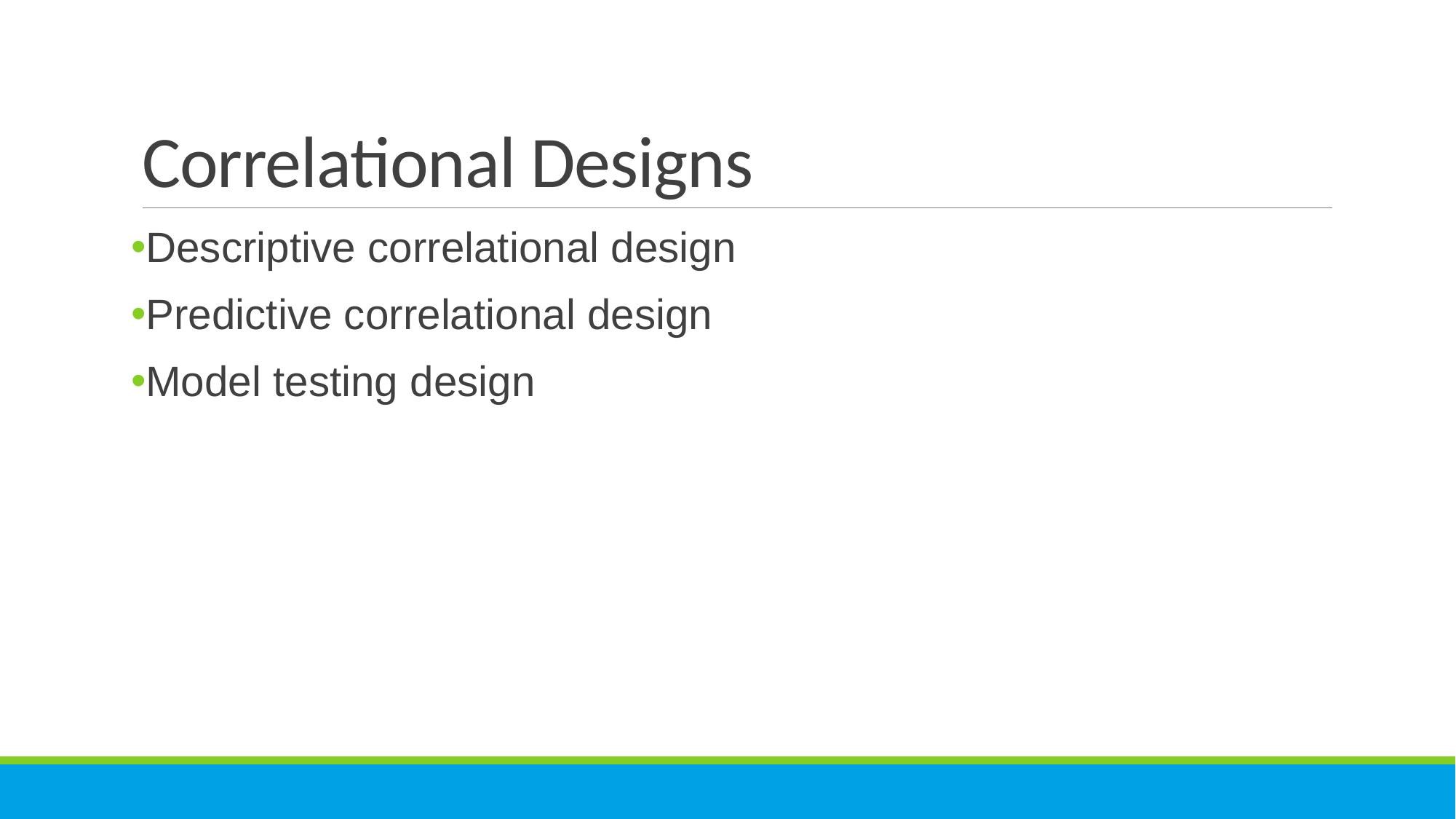

# Correlational Designs
Descriptive correlational design
Predictive correlational design
Model testing design